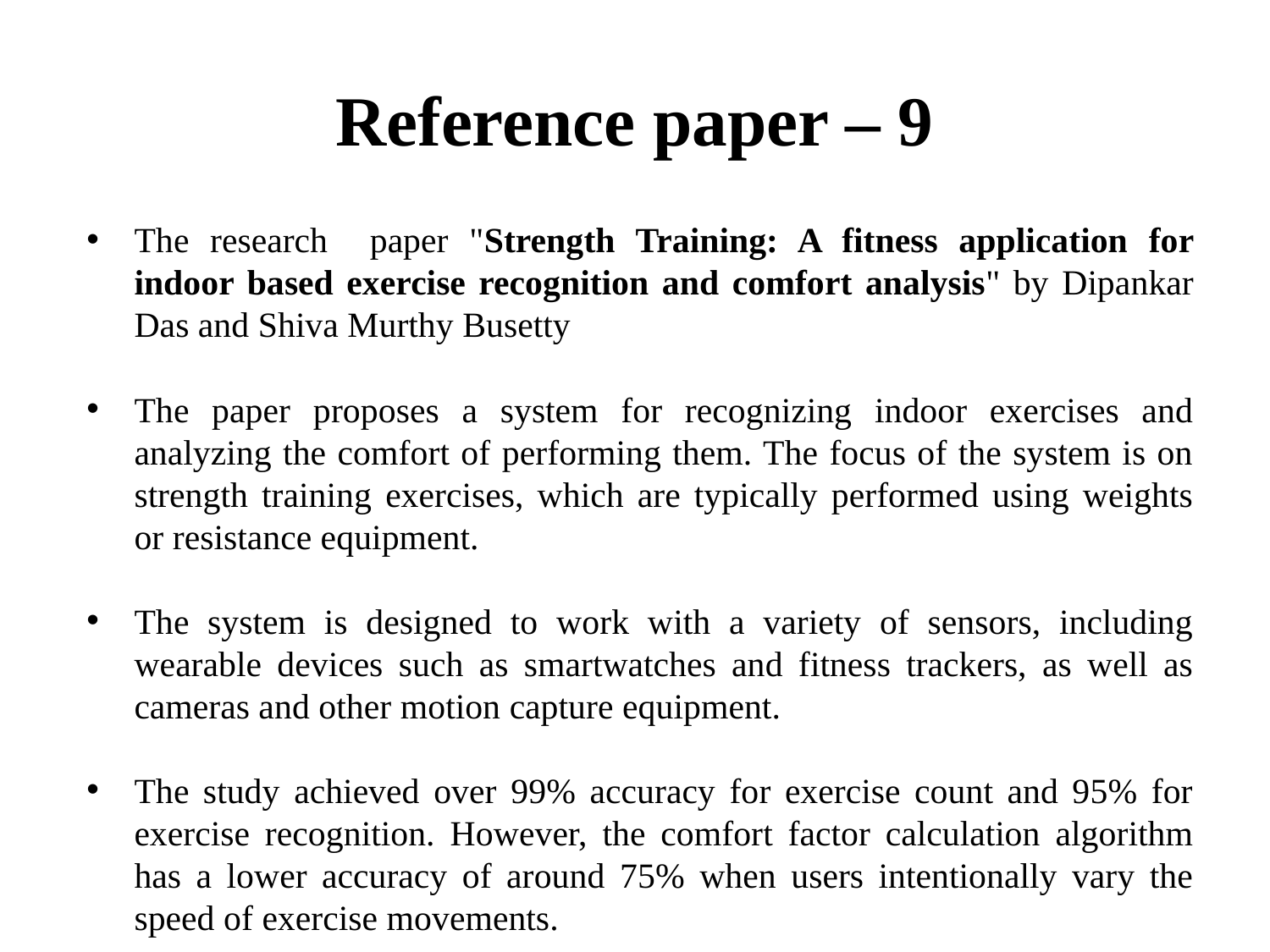

# Reference paper – 9
The research  paper "Strength Training: A fitness application for indoor based exercise recognition and comfort analysis" by Dipankar Das and Shiva Murthy Busetty

The paper proposes a system for recognizing indoor exercises and analyzing the comfort of performing them. The focus of the system is on strength training exercises, which are typically performed using weights or resistance equipment.

The system is designed to work with a variety of sensors, including wearable devices such as smartwatches and fitness trackers, as well as cameras and other motion capture equipment.

The study achieved over 99% accuracy for exercise count and 95% for exercise recognition. However, the comfort factor calculation algorithm has a lower accuracy of around 75% when users intentionally vary the speed of exercise movements.